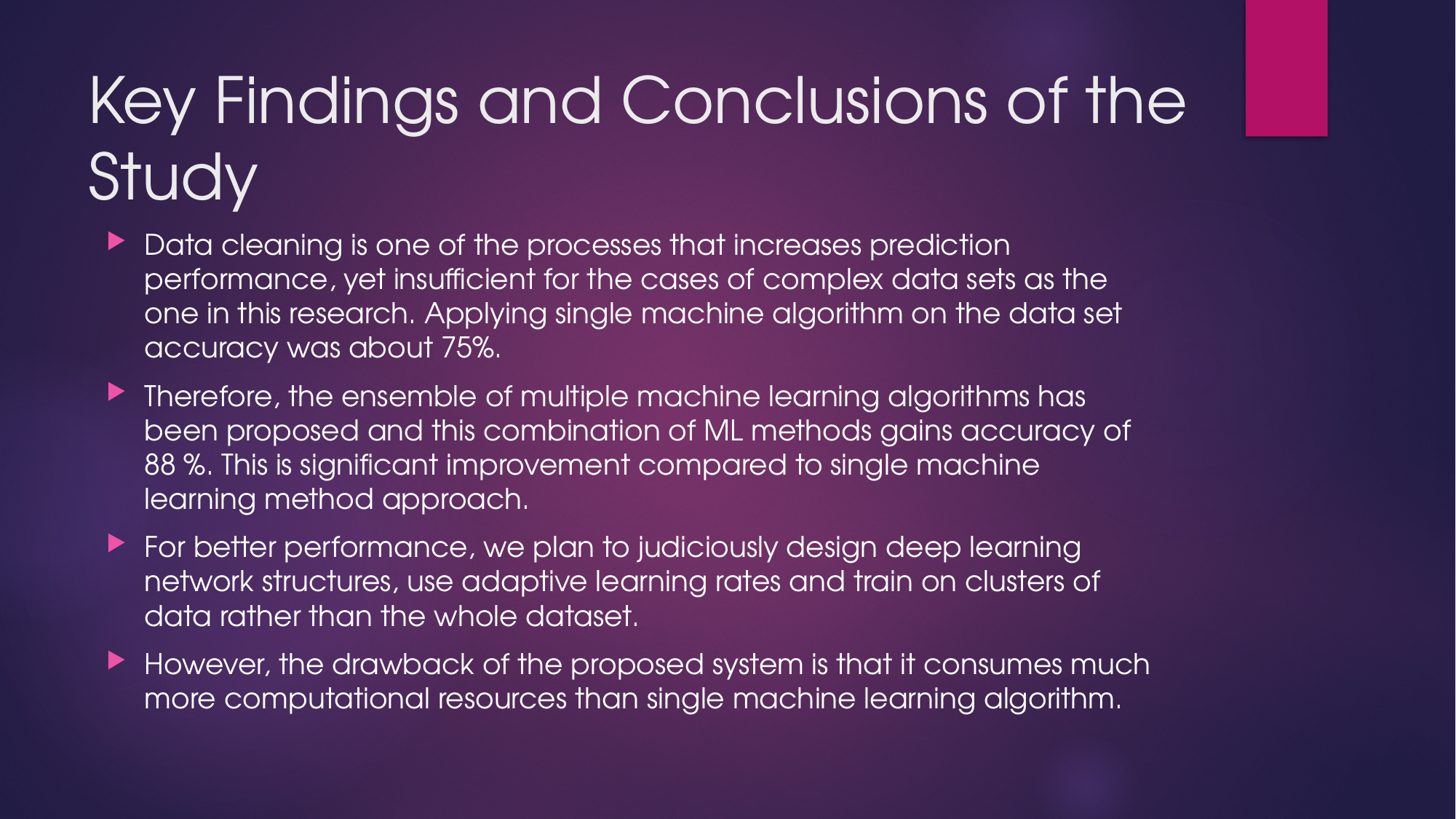

# Key Findings and Conclusions of the Study
Data cleaning is one of the processes that increases prediction performance, yet insufficient for the cases of complex data sets as the one in this research. Applying single machine algorithm on the data set accuracy was about 75%.
Therefore, the ensemble of multiple machine learning algorithms has been proposed and this combination of ML methods gains accuracy of 88 %. This is significant improvement compared to single machine learning method approach.
For better performance, we plan to judiciously design deep learning network structures, use adaptive learning rates and train on clusters of data rather than the whole dataset.
However, the drawback of the proposed system is that it consumes much more computational resources than single machine learning algorithm.